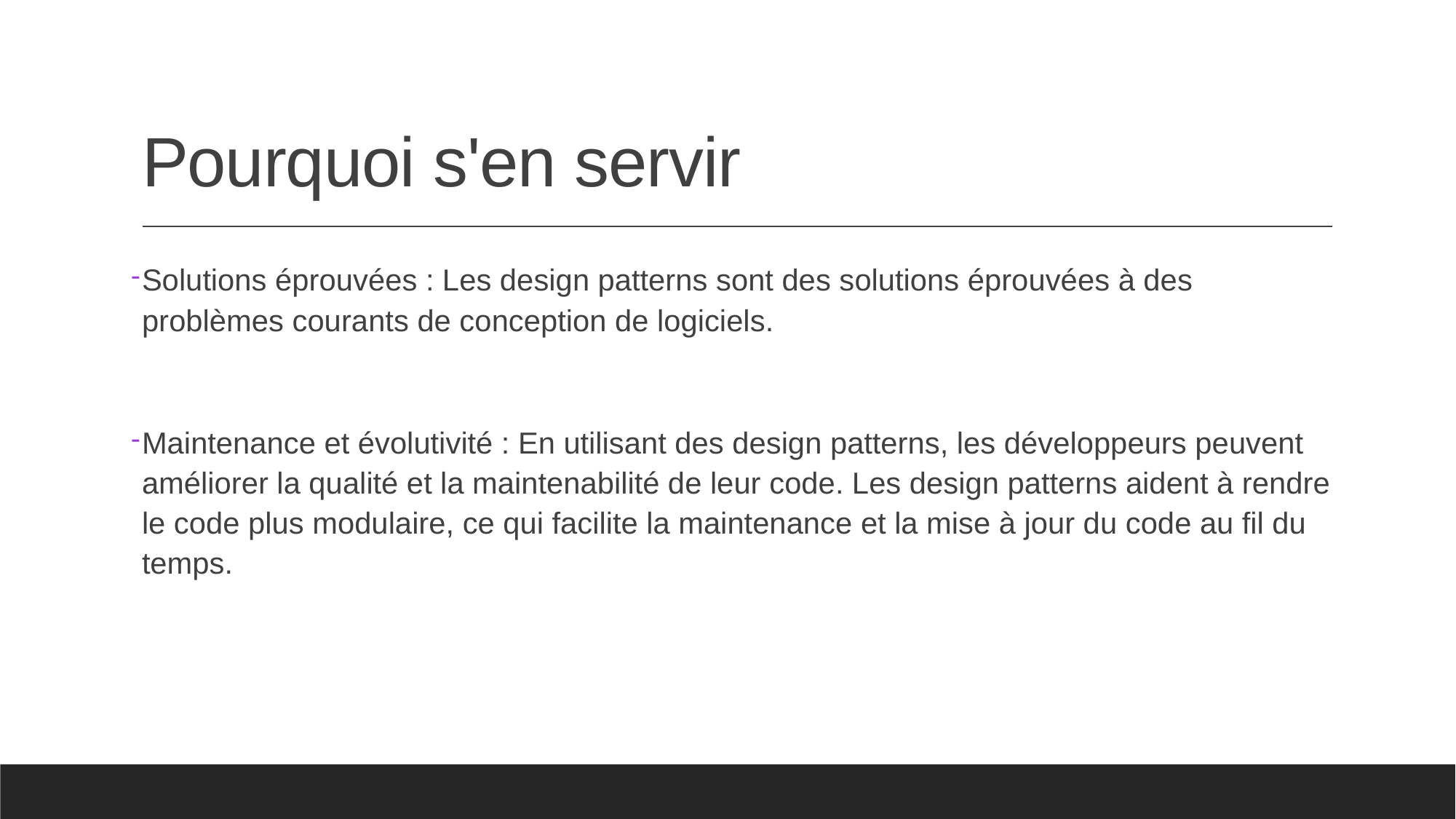

# Pourquoi s'en servir
Solutions éprouvées : Les design patterns sont des solutions éprouvées à des problèmes courants de conception de logiciels.

Maintenance et évolutivité : En utilisant des design patterns, les développeurs peuvent améliorer la qualité et la maintenabilité de leur code. Les design patterns aident à rendre le code plus modulaire, ce qui facilite la maintenance et la mise à jour du code au fil du temps.